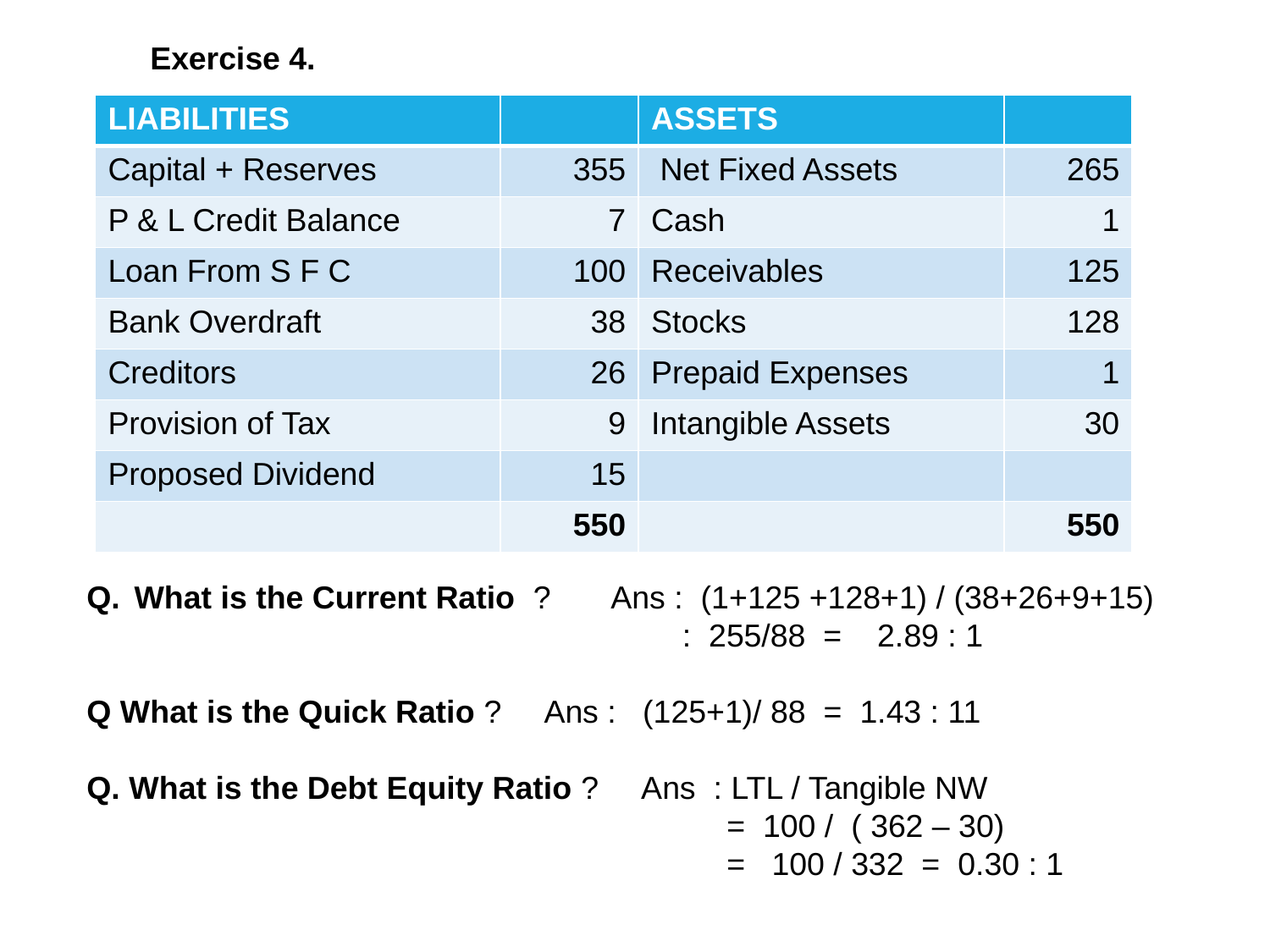

Exercise 4.
| LIABILITIES |  | ASSETS |  |
| --- | --- | --- | --- |
| Capital + Reserves | 355 | Net Fixed Assets | 265 |
| P & L Credit Balance | 7 | Cash | 1 |
| Loan From S F C | 100 | Receivables | 125 |
| Bank Overdraft | 38 | Stocks | 128 |
| Creditors | 26 | Prepaid Expenses | 1 |
| Provision of Tax | 9 | Intangible Assets | 30 |
| Proposed Dividend | 15 |  |  |
|  | 550 |  | 550 |
What is the Current Ratio  ?       Ans :  (1+125 +128+1) / (38+26+9+15)
                                                                   :  255/88  =    2.89 : 1

Q What is the Quick Ratio ?     Ans :   (125+1)/ 88  =  1.43 : 11

Q. What is the Debt Equity Ratio ?     Ans  : LTL / Tangible NW
                                                                        =  100 /  ( 362 – 30)
                                                                        =   100 / 332  =  0.30 : 1